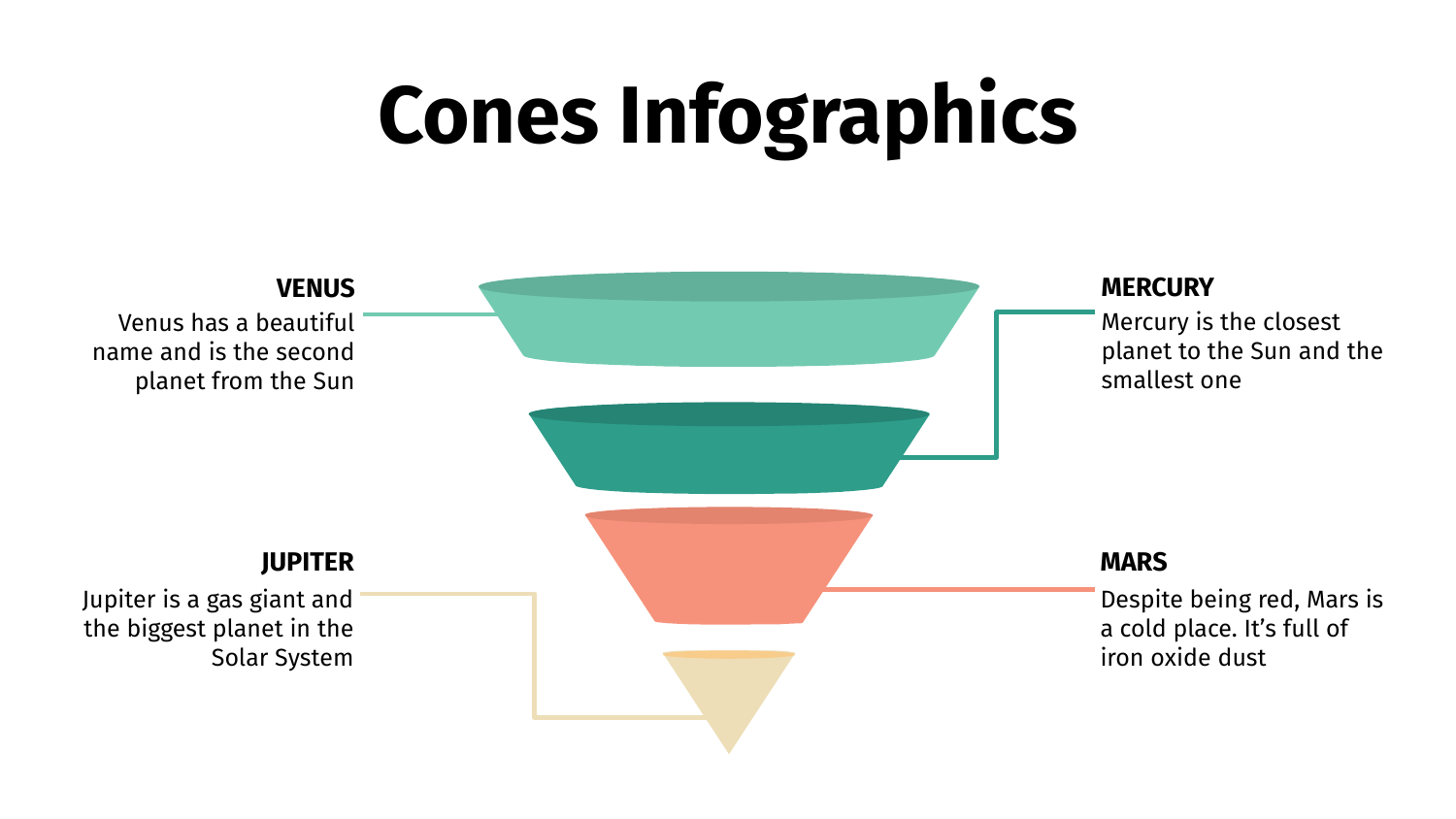

# Cones Infographics
MERCURY
VENUS

Mercury is the closest planet to the Sun and the smallest one
Venus has a beautiful name and is the second planet from the Sun

JUPITER
MARS
Jupiter is a gas giant and the biggest planet in the Solar System
Despite being red, Mars is a cold place. It’s full of iron oxide dust